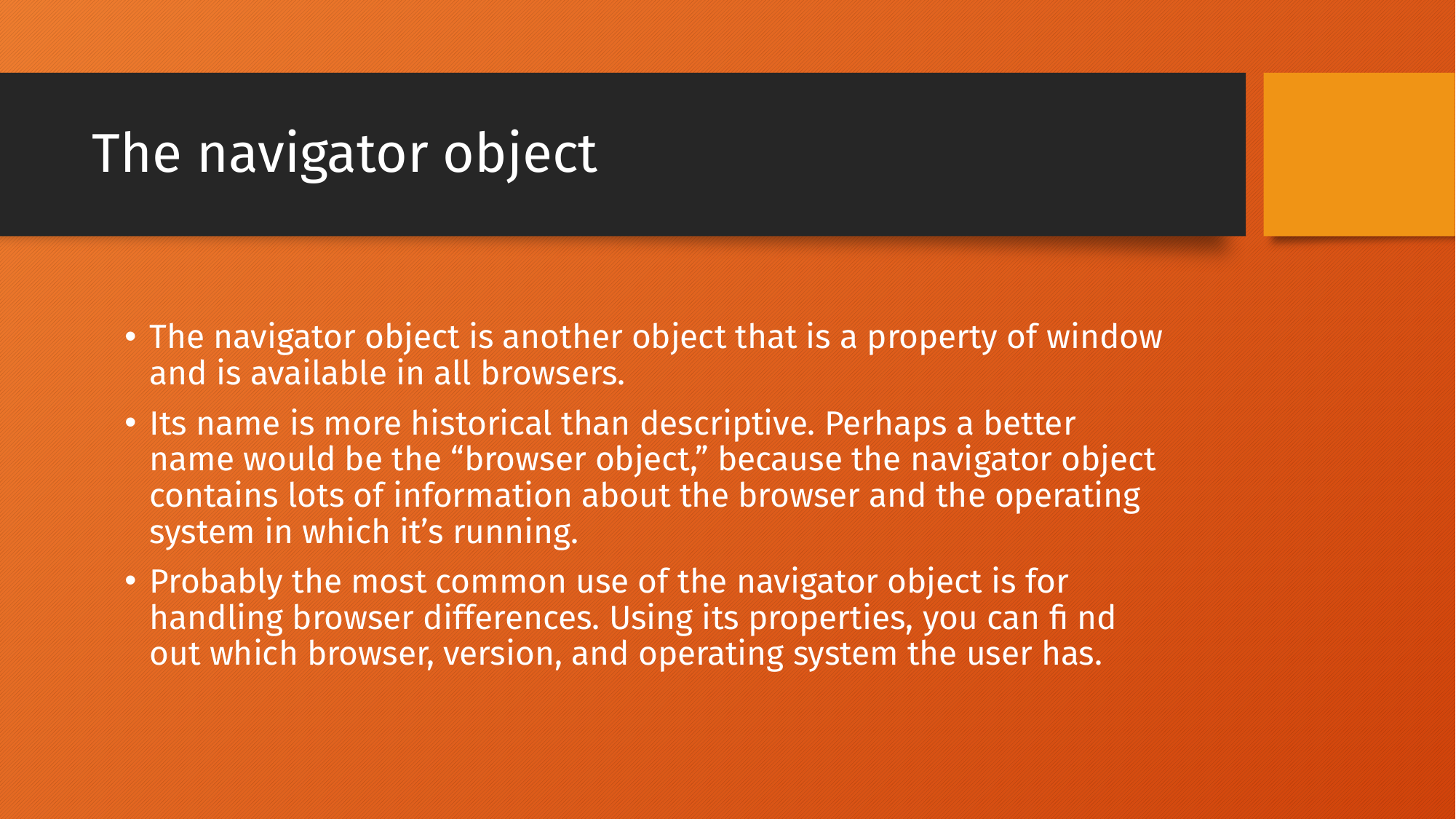

# The navigator object
The navigator object is another object that is a property of window and is available in all browsers.
Its name is more historical than descriptive. Perhaps a better name would be the “browser object,” because the navigator object contains lots of information about the browser and the operating system in which it’s running.
Probably the most common use of the navigator object is for handling browser differences. Using its properties, you can fi nd out which browser, version, and operating system the user has.